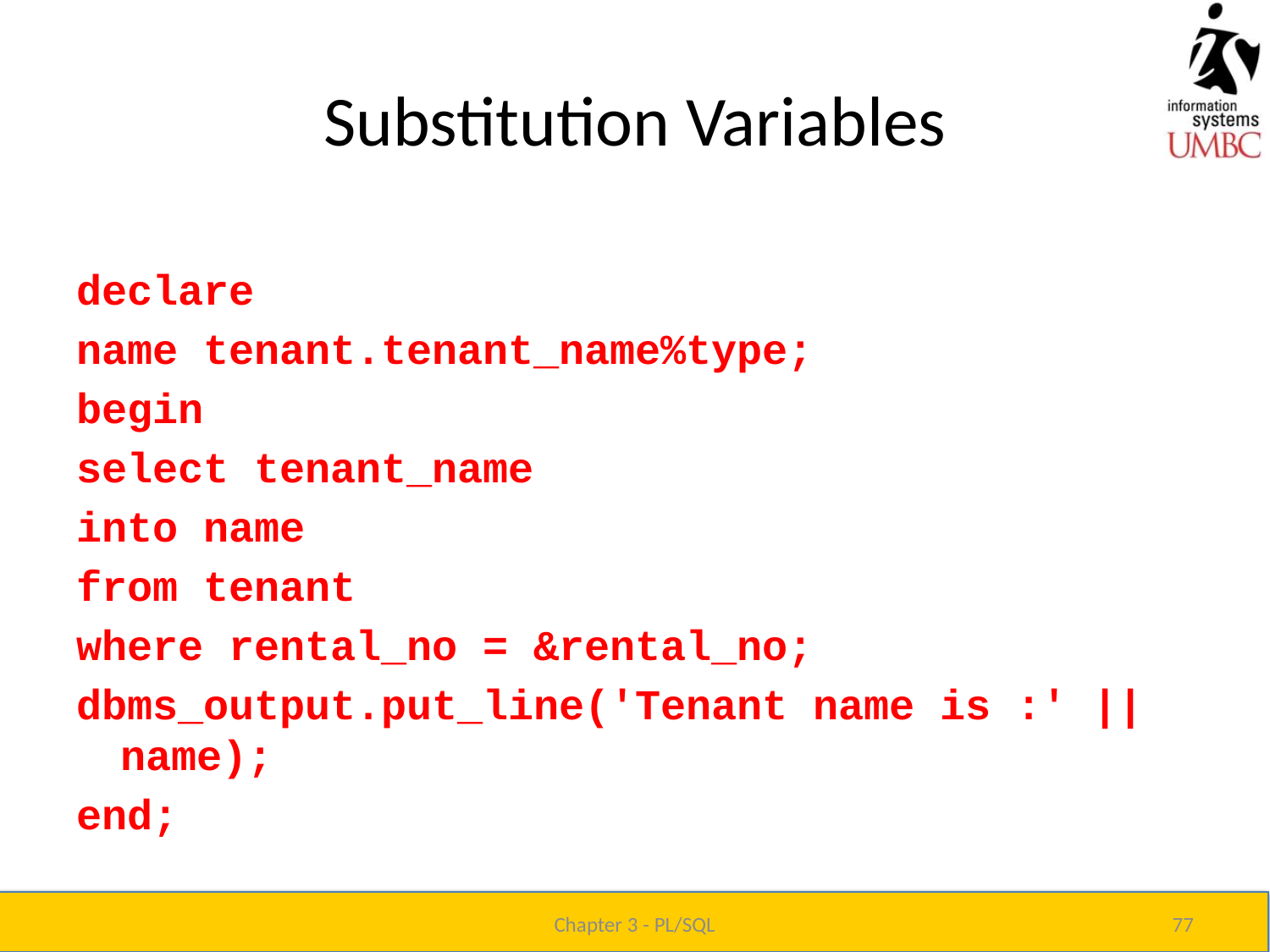

# Substitution Variables

declare
name tenant.tenant_name%type;
begin
select tenant_name
into name
from tenant
where rental_no = &rental_no;
dbms_output.put_line('Tenant name is :' || name);
end;
Chapter 3 - PL/SQL
77